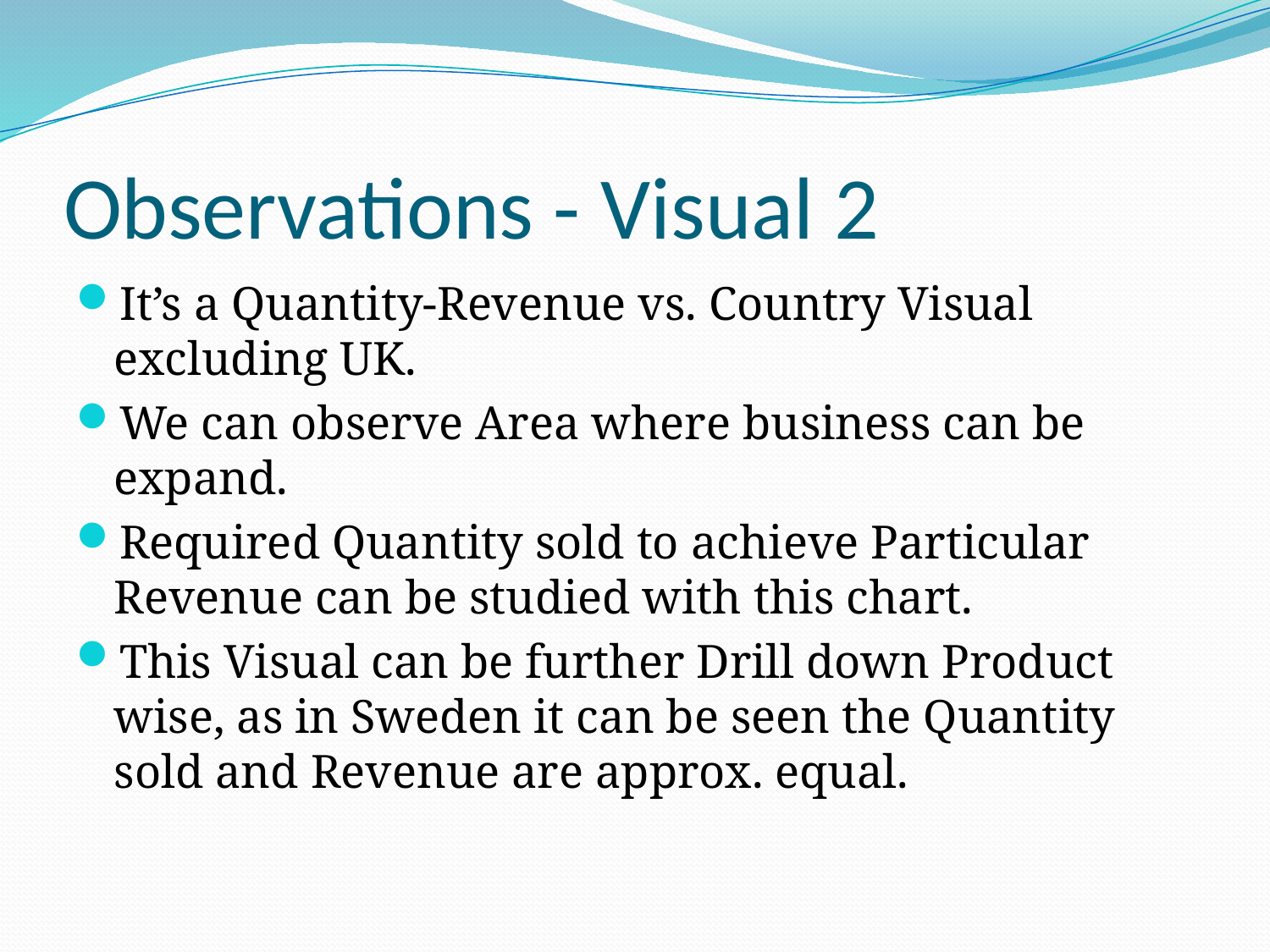

# Observations - Visual 2
It’s a Quantity-Revenue vs. Country Visual excluding UK.
We can observe Area where business can be expand.
Required Quantity sold to achieve Particular Revenue can be studied with this chart.
This Visual can be further Drill down Product wise, as in Sweden it can be seen the Quantity sold and Revenue are approx. equal.